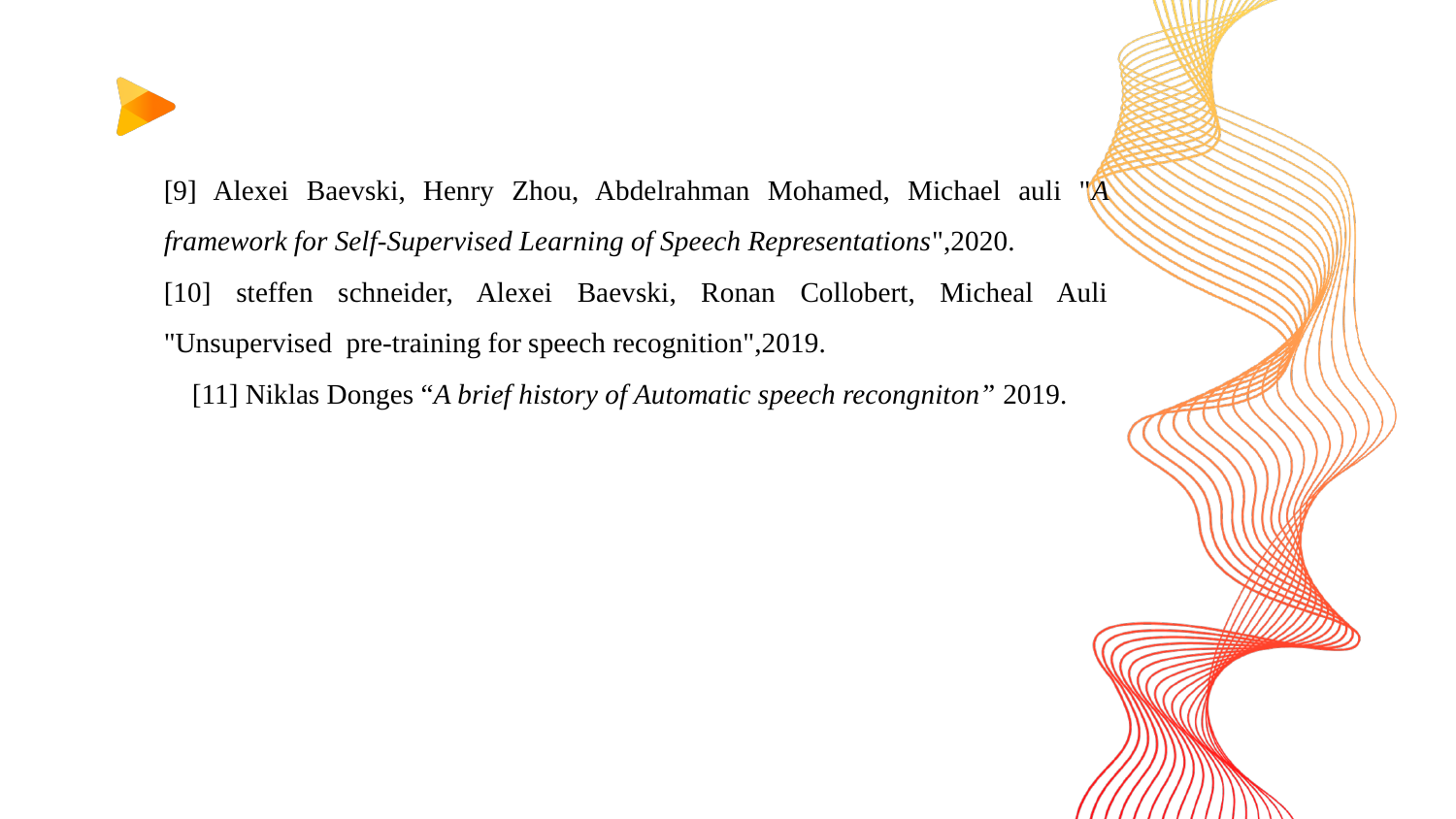

[9] Alexei Baevski, Henry Zhou, Abdelrahman Mohamed, Michael auli "A framework for Self-Supervised Learning of Speech Representations",2020.
[10] steffen schneider, Alexei Baevski, Ronan Collobert, Micheal Auli "Unsupervised  pre-training for speech recognition",2019.
    [11] Niklas Donges “A brief history of Automatic speech recongniton” 2019.